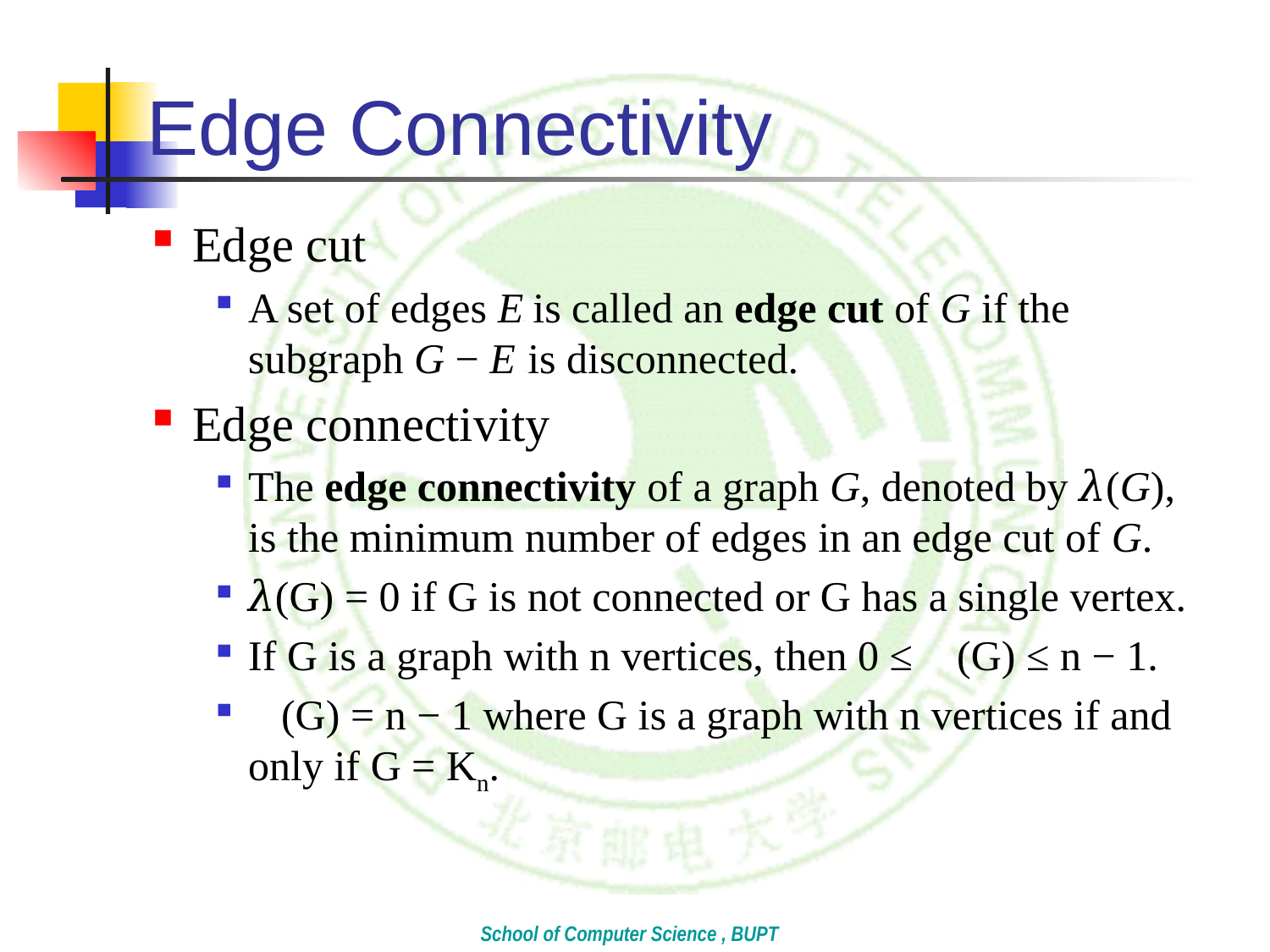

# Edge Connectivity
Edge cut
A set of edges E′          is called an edge cut of G if the subgraph G − E ′ is disconnected.
Edge connectivity
The edge connectivity of a graph G, denoted by 𝜆(G), is the minimum number of edges in an edge cut of G.
𝜆(G) = 0 if G is not connected or G has a single vertex.
If G is a graph with n vertices, then 0 ≤ 𝜆(G) ≤ n − 1.
𝜆(G) = n − 1 where G is a graph with n vertices if and only if G = Kn.
School of Computer Science , BUPT